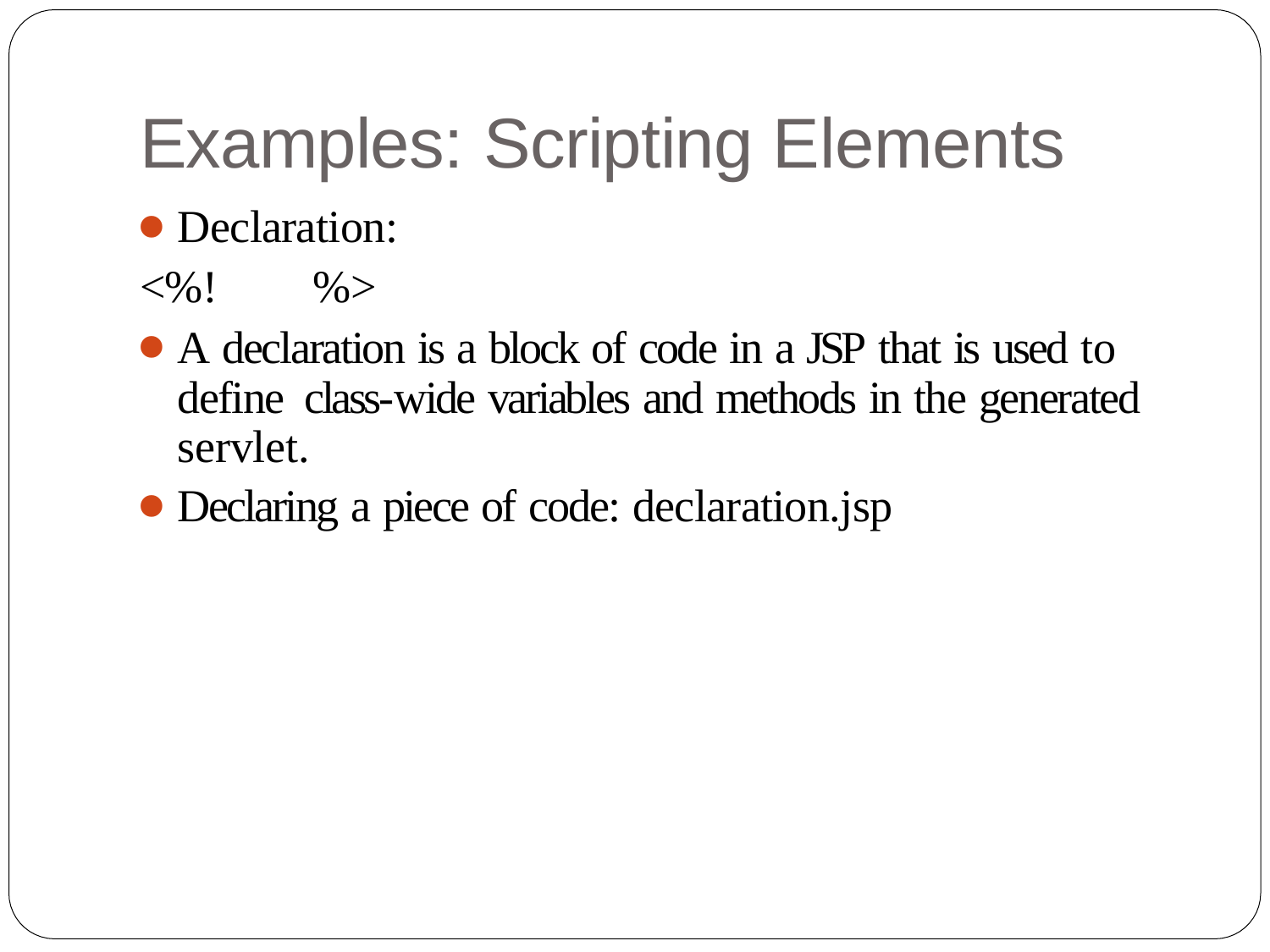

# Examples: Scripting Elements
Declaration:
<%!	%>
A declaration is a block of code in a JSP that is used to define 	class-wide variables and methods in the generated servlet.
Declaring a piece of code: declaration.jsp